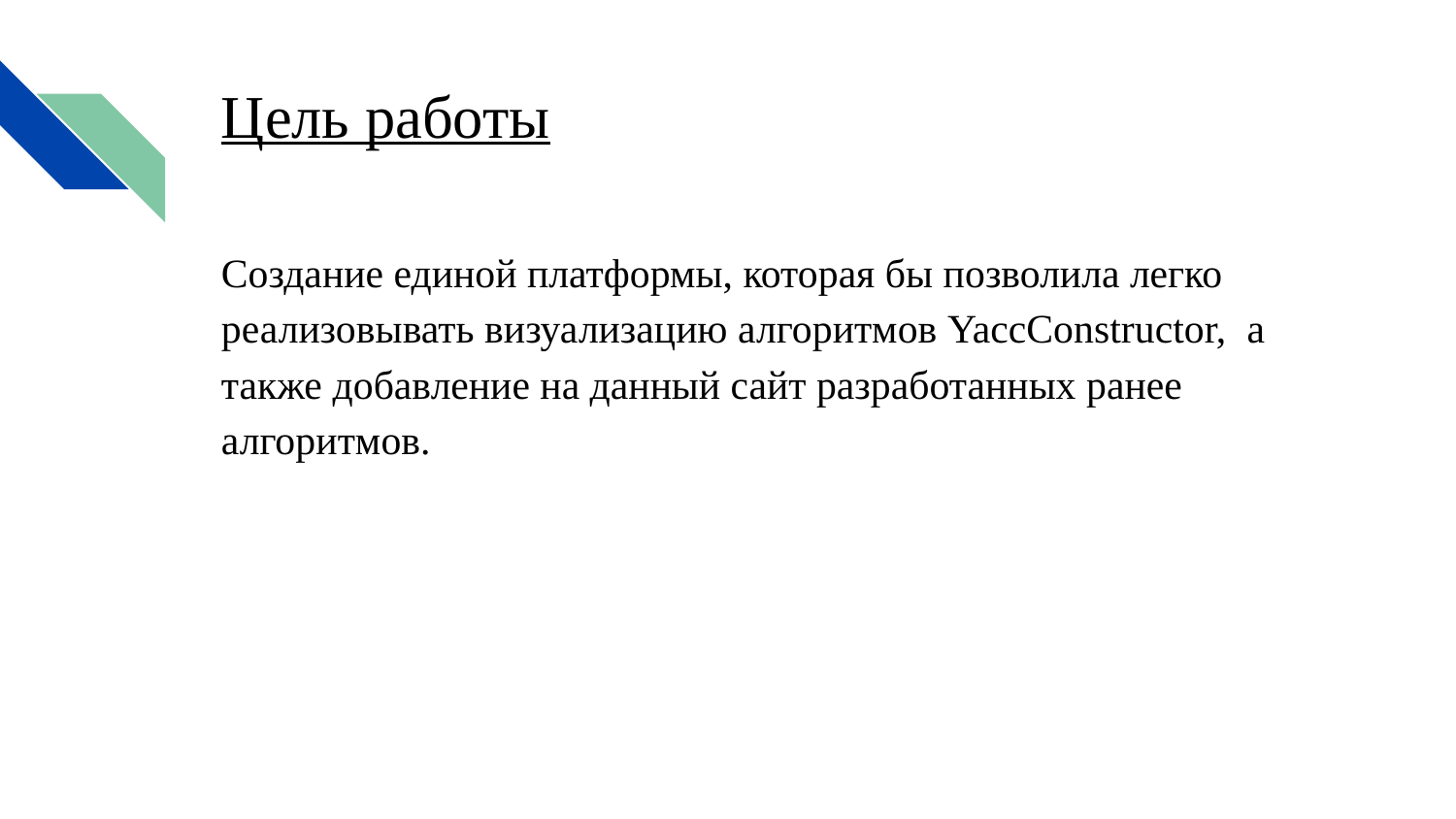

# Цель работы
Создание единой платформы, которая бы позволила легко реализовывать визуализацию алгоритмов YaccConstructor,  а также добавление на данный сайт разработанных ранее алгоритмов.